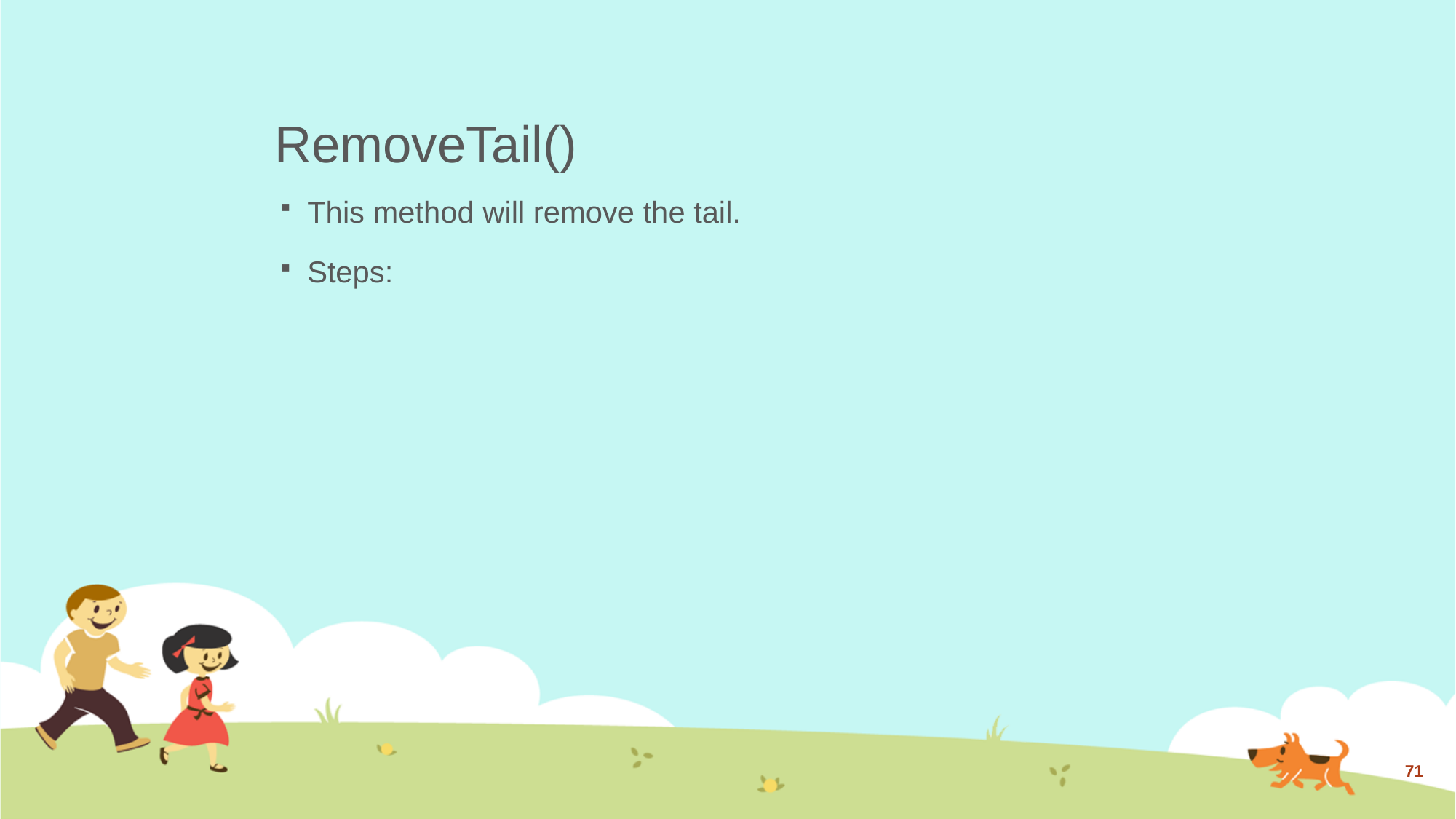

# RemoveTail()
This method will remove the tail.
Steps:
71